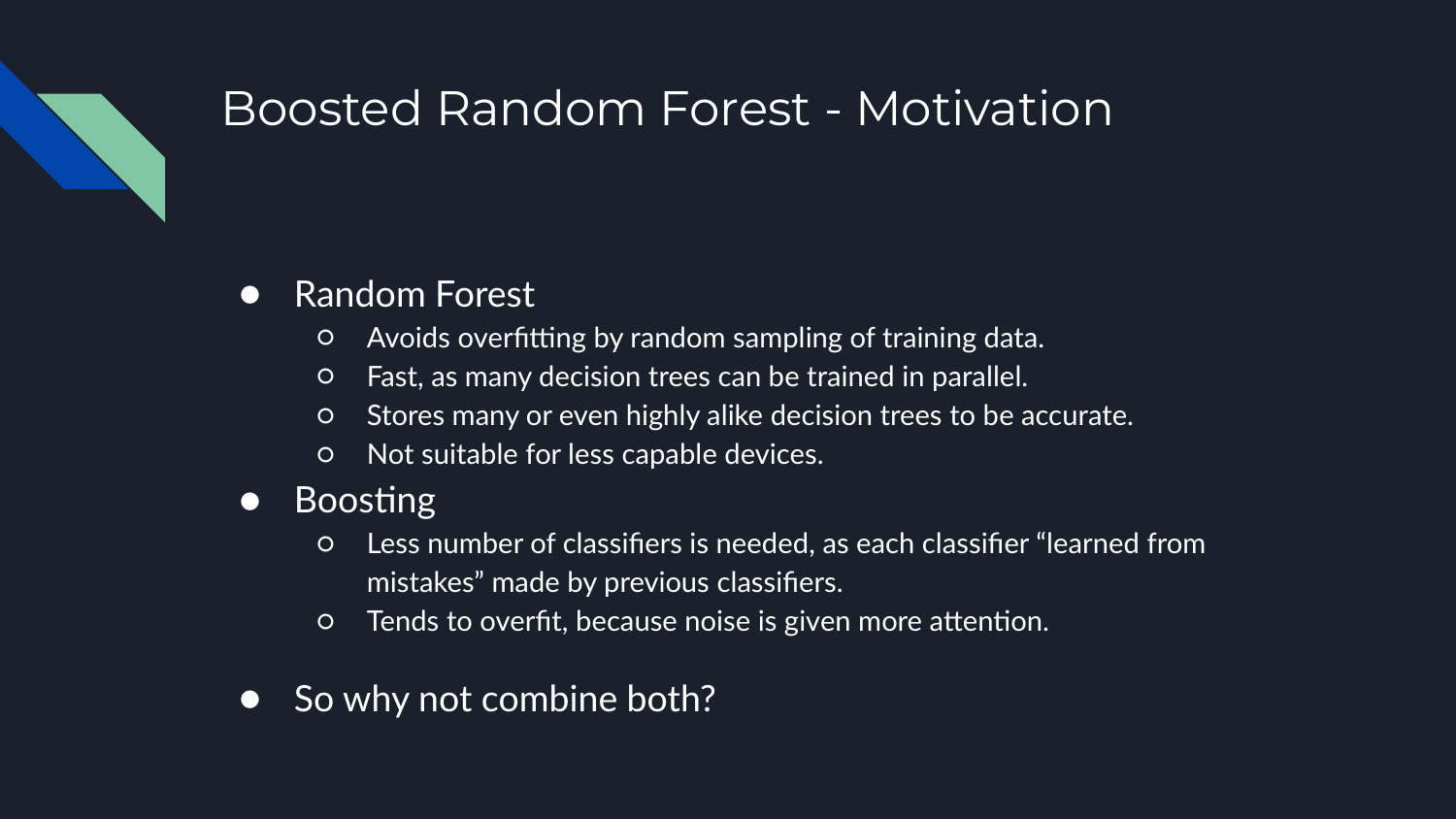

# Boosted Random Forest - Motivation
Random Forest
Avoids overfitting by random sampling of training data.
Fast, as many decision trees can be trained in parallel.
Stores many or even highly alike decision trees to be accurate.
Not suitable for less capable devices.
Boosting
Less number of classifiers is needed, as each classifier “learned from mistakes” made by previous classifiers.
Tends to overfit, because noise is given more attention.
So why not combine both?